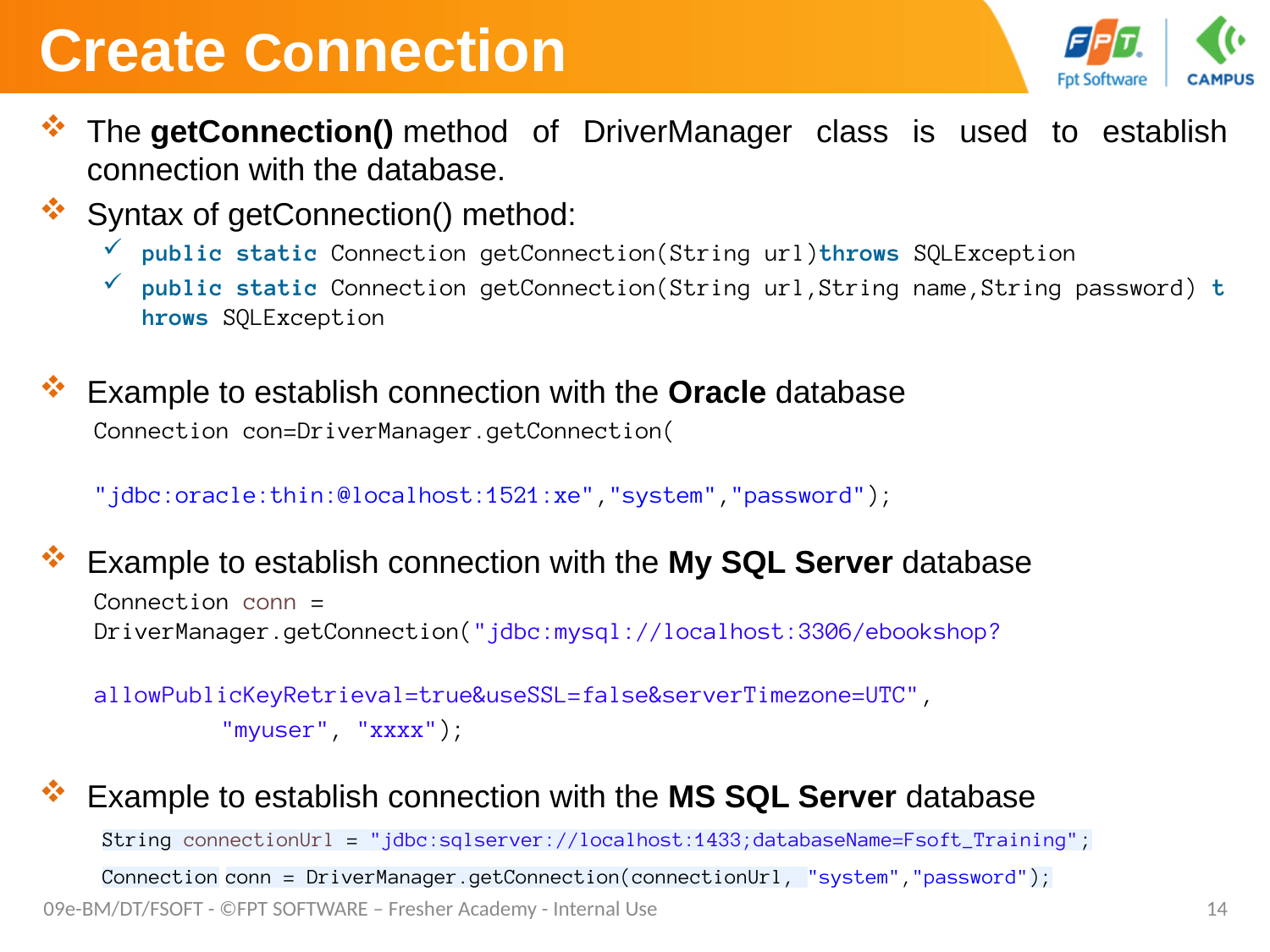

# Create Connection
The getConnection() method of DriverManager class is used to establish connection with the database.
Syntax of getConnection() method:
public static Connection getConnection(String url)throws SQLException
public static Connection getConnection(String url,String name,String password) throws SQLException

Example to establish connection with the Oracle database
Connection con=DriverManager.getConnection(
					"jdbc:oracle:thin:@localhost:1521:xe","system","password");

Example to establish connection with the My SQL Server database
Connection conn = DriverManager.getConnection("jdbc:mysql://localhost:3306/ebookshop?
			allowPublicKeyRetrieval=true&useSSL=false&serverTimezone=UTC",
        	"myuser", "xxxx");

Example to establish connection with the MS SQL Server database
	String connectionUrl = "jdbc:sqlserver://localhost:1433;databaseName=Fsoft_Training";
	Connection conn = DriverManager.getConnection(connectionUrl, "system","password");

09e-BM/DT/FSOFT - ©FPT SOFTWARE – Fresher Academy - Internal Use
14